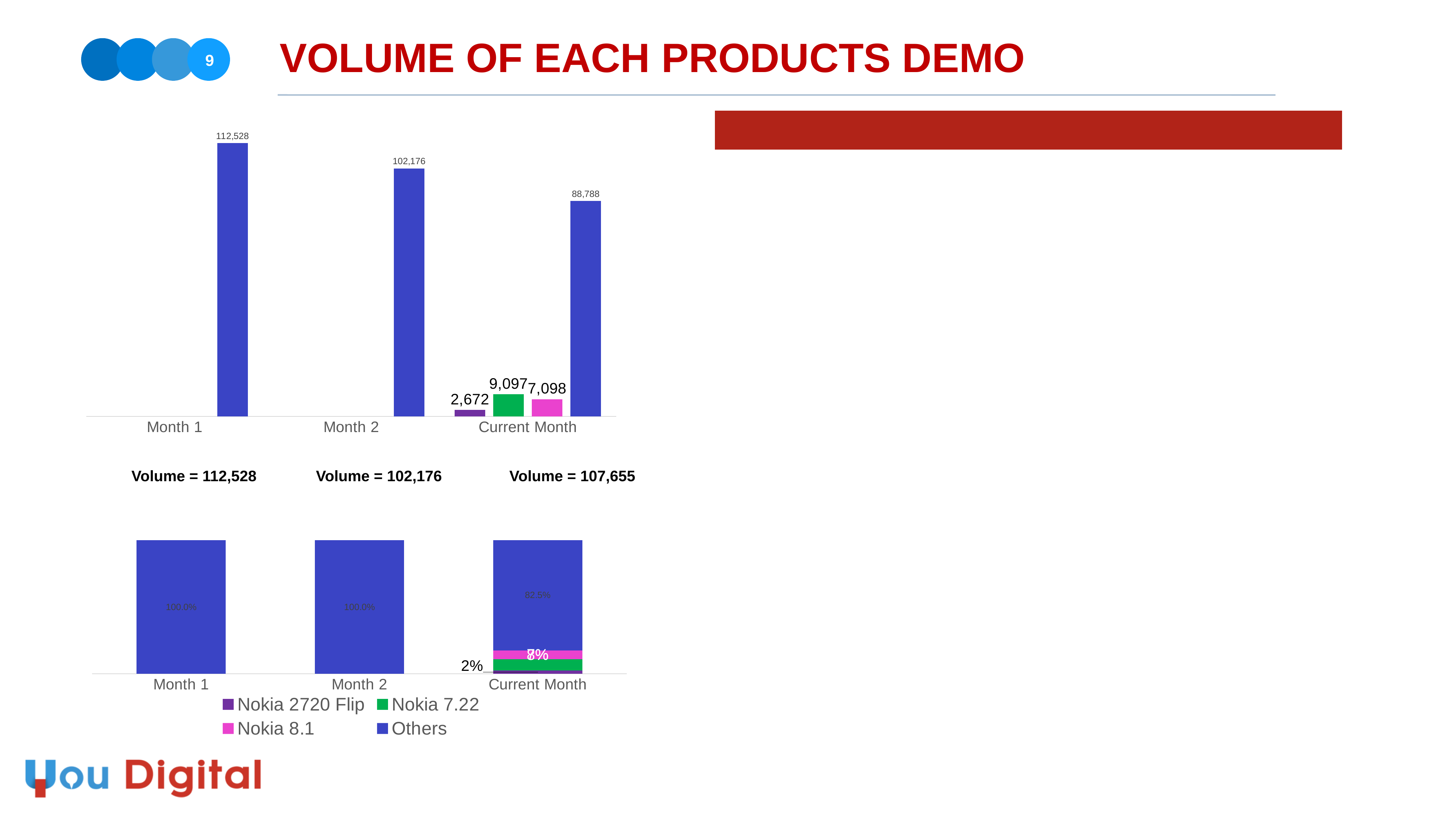

# VOLUME OF EACH PRODUCTS DEMO
9
|  |
| --- |
|  |
|  |

### Chart

| Category | Nokia 2720 Flip | Nokia 7.22 | Nokia 8.1 | Others |
|---|---|---|---|---|
| Month 1 | None | None | None | 112528.0 |
| Month 2 | None | None | None | 102176.0 |
| Current Month | 2672.0 | 9097.0 | 7098.0 | 88788.0 |
Volume = 112,528
Volume = 102,176
Volume = 107,655

### Chart

| Category | Nokia 2720 Flip | Nokia 7.22 | Nokia 8.1 | Others |
|---|---|---|---|---|
| Month 1 | None | None | None | 1.0 |
| Month 2 | None | None | None | 1.0 |
| Current Month | 0.0248 | 0.0845 | 0.0659 | 0.8247 |